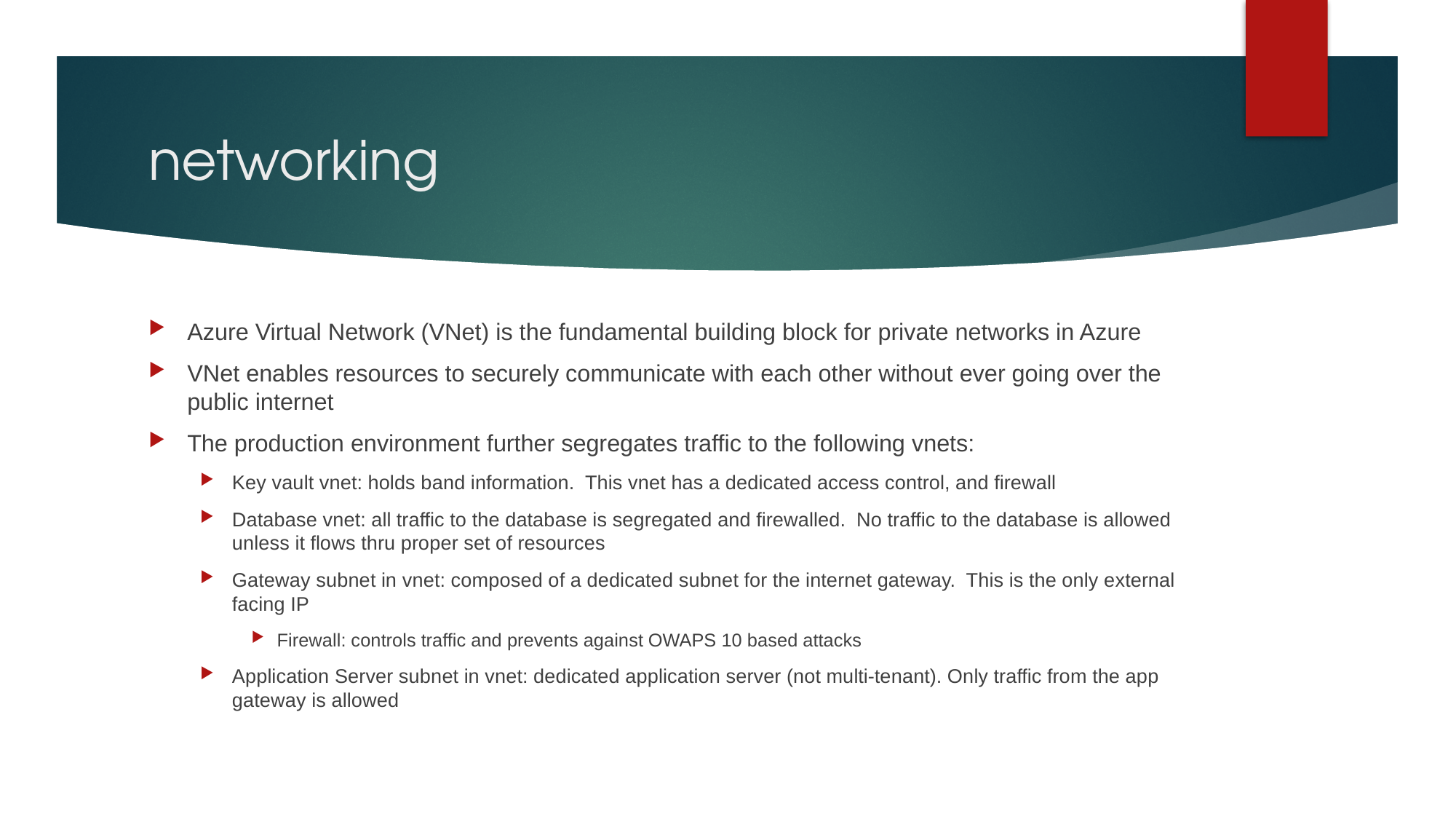

# networking
Azure Virtual Network (VNet) is the fundamental building block for private networks in Azure
VNet enables resources to securely communicate with each other without ever going over the public internet
The production environment further segregates traffic to the following vnets:
Key vault vnet: holds band information.  This vnet has a dedicated access control, and firewall
Database vnet: all traffic to the database is segregated and firewalled.  No traffic to the database is allowed unless it flows thru proper set of resources
Gateway subnet in vnet: composed of a dedicated subnet for the internet gateway.  This is the only external facing IP
Firewall: controls traffic and prevents against OWAPS 10 based attacks
Application Server subnet in vnet: dedicated application server (not multi-tenant). Only traffic from the app gateway is allowed